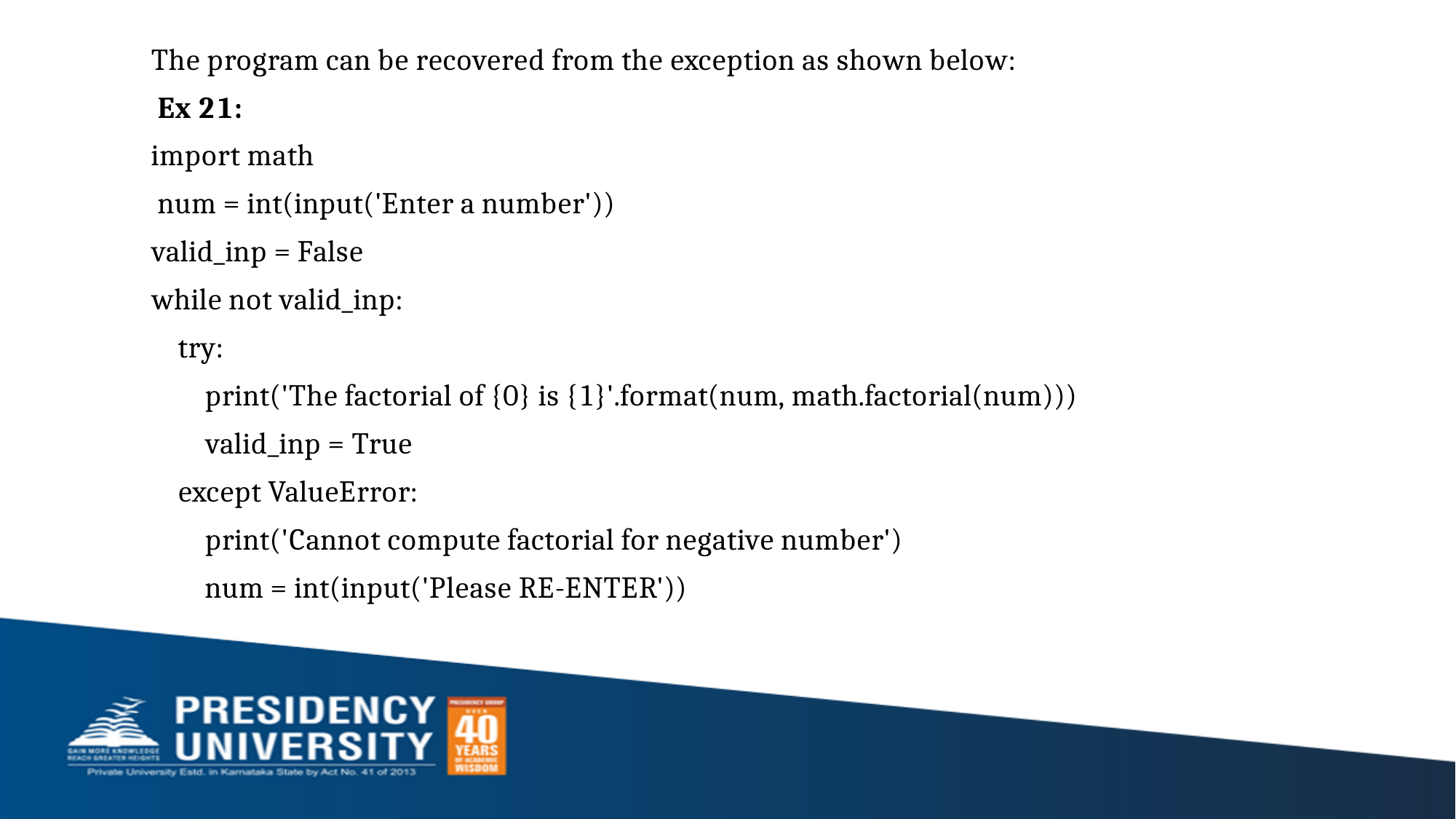

The program can be recovered from the exception as shown below:
 Ex 21:
import math
 num = int(input('Enter a number'))
valid_inp = False
while not valid_inp:
    try:
        print('The factorial of {0} is {1}'.format(num, math.factorial(num)))
        valid_inp = True
    except ValueError:
        print('Cannot compute factorial for negative number')
        num = int(input('Please RE-ENTER'))